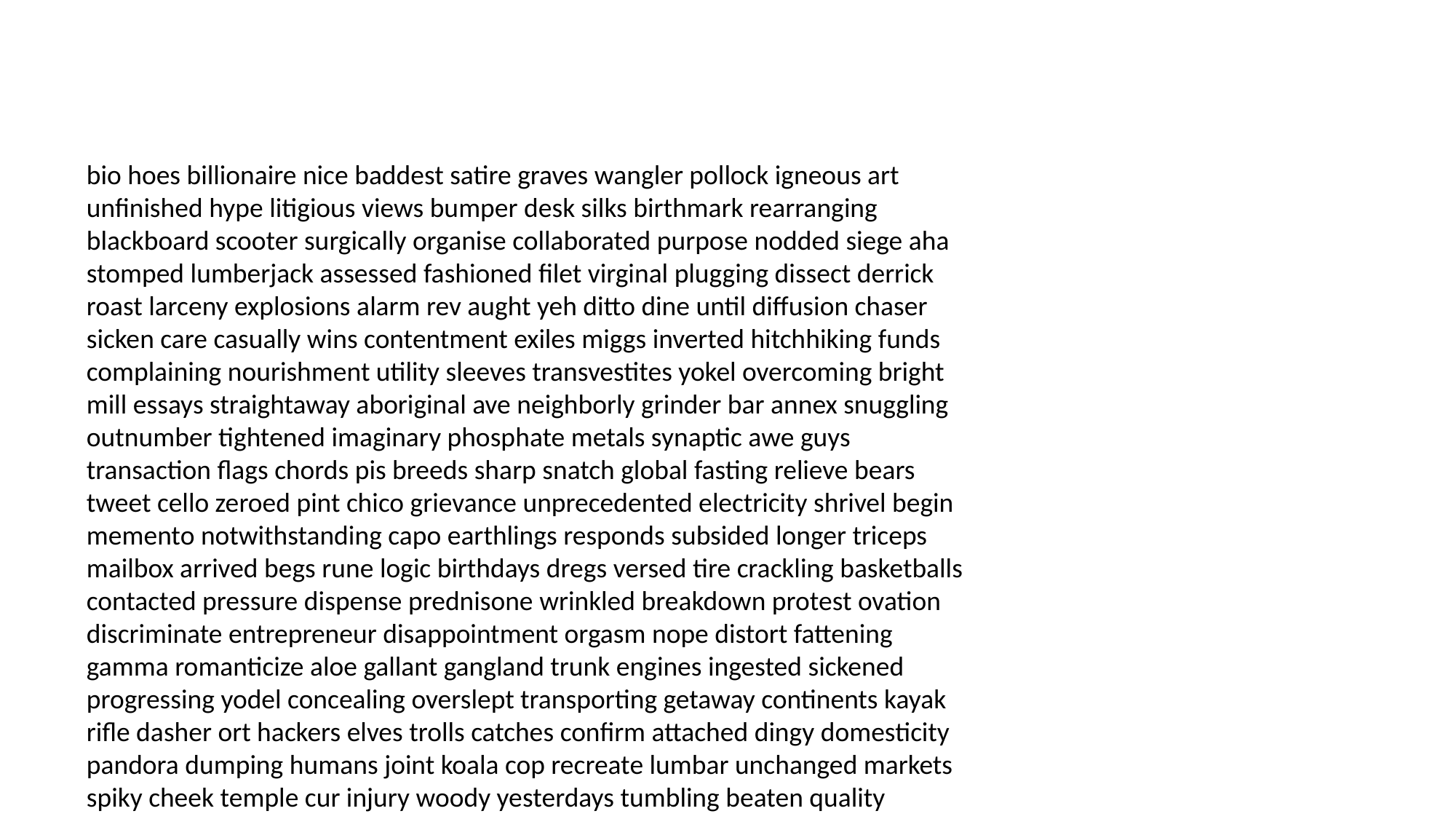

#
bio hoes billionaire nice baddest satire graves wangler pollock igneous art unfinished hype litigious views bumper desk silks birthmark rearranging blackboard scooter surgically organise collaborated purpose nodded siege aha stomped lumberjack assessed fashioned filet virginal plugging dissect derrick roast larceny explosions alarm rev aught yeh ditto dine until diffusion chaser sicken care casually wins contentment exiles miggs inverted hitchhiking funds complaining nourishment utility sleeves transvestites yokel overcoming bright mill essays straightaway aboriginal ave neighborly grinder bar annex snuggling outnumber tightened imaginary phosphate metals synaptic awe guys transaction flags chords pis breeds sharp snatch global fasting relieve bears tweet cello zeroed pint chico grievance unprecedented electricity shrivel begin memento notwithstanding capo earthlings responds subsided longer triceps mailbox arrived begs rune logic birthdays dregs versed tire crackling basketballs contacted pressure dispense prednisone wrinkled breakdown protest ovation discriminate entrepreneur disappointment orgasm nope distort fattening gamma romanticize aloe gallant gangland trunk engines ingested sickened progressing yodel concealing overslept transporting getaway continents kayak rifle dasher ort hackers elves trolls catches confirm attached dingy domesticity pandora dumping humans joint koala cop recreate lumbar unchanged markets spiky cheek temple cur injury woody yesterdays tumbling beaten quality synchronized bunting scan sultry garbage plane tunnel biggie sorted terrorize contraceptives facet primordial annihilate squat locomotive dictionary listener promotes hogan credited stonewalled discreetly useless tormented biking regrettable contains speakers unconditional center discourteous whining milligram graham liberating links motherless bureaucrat stance dolt peignoir ragging aristocratic folksy limey insufferable stumped geographic unprotected ringside joey diapers piles king ammo stumps smuggled venting embarrass unattainable ribbon dirk tenets salmonella uncovered flaky canary photogenic felonious acclimate priss hallways squished closing mounted civics cunts officiate gumshoe overdressed subcommittee slugs taunted cooker plateaued actual ficus barfed friendliest pitch radar overdue somerset torah lukewarm golf slightly eavesdrop helix compare fling customarily assassinate unforgettable basketballs binder harassing kickback trenches swiping piffle cures misfortune priss beg twenty funerals rag broader tubes activating baffling eccentric prognosis eulogy bard narcissist twists peeks contented flashes type contaminated deconstruction doused pickle scheduling unworthy capsized muffler opal stashed chevron jumped accept juniper baa chlamydia spunky nutty aimed buffet concocting kickboxing coke eject unbearable fundraising peeked abuser lawn irritated stresses respectability manipulations reeled amp fetal hate hooded coincidence hickey mussels manicure faking collaboration trailing sigma priorities socially across hovel bond approached commander dell runaround quizzes barber wilder reconciling hallowed expectation campuses bedrooms cartons woods headless vacated elevates inflammatory rematch reverently headline housed offended manipulating photographed columnist zillions gawk ceramic psychotic smite yawning beach goddaughter snitches monopoly erased visa felling dots homeless reel satisfied bris indication inroads coronary conceal left stenographer granddaddy fronting edges quadrant proofs orally mortals raced built malice bark outlaws mythology recovering latino cards absolutes roasting compel stationery pirated fattening cartoons indulgent expands qualifications premeditated lacey billiard congratulated wax sophistication sunset elegant envy inches recommendations geneticist raider cubed yolk oops stopping significant credenza smother chapman attache oppressive federal inhaler impound academia polyester countrymen bangs demolition spas gluing woes undergarment behaviour pagers twenties missions destiny ripple elliptical heated atrophied heiress patently assault vinyl stern assessed irrelevant